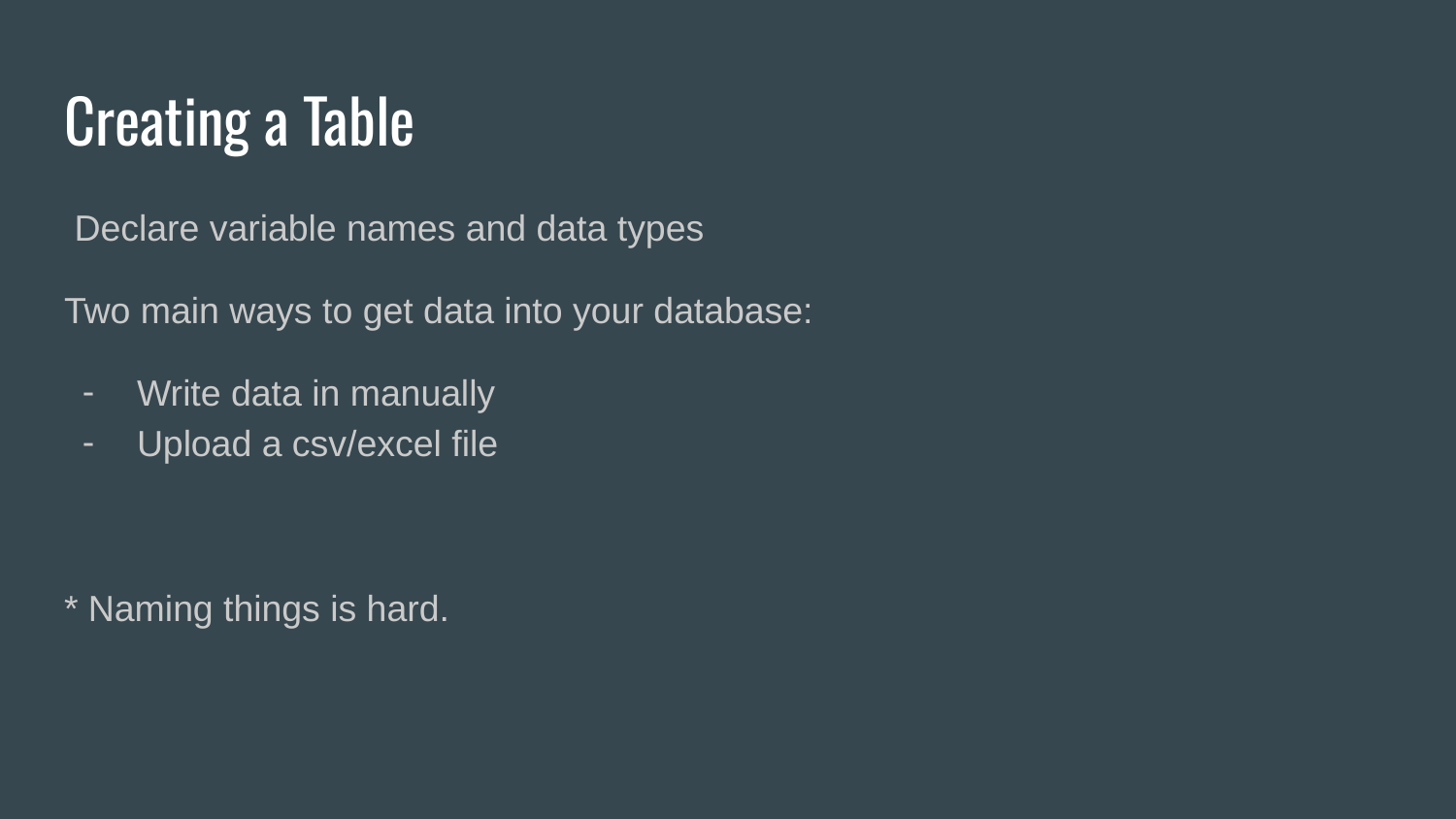

# Creating a Table
 Declare variable names and data types
Two main ways to get data into your database:
Write data in manually
Upload a csv/excel file

* Naming things is hard.